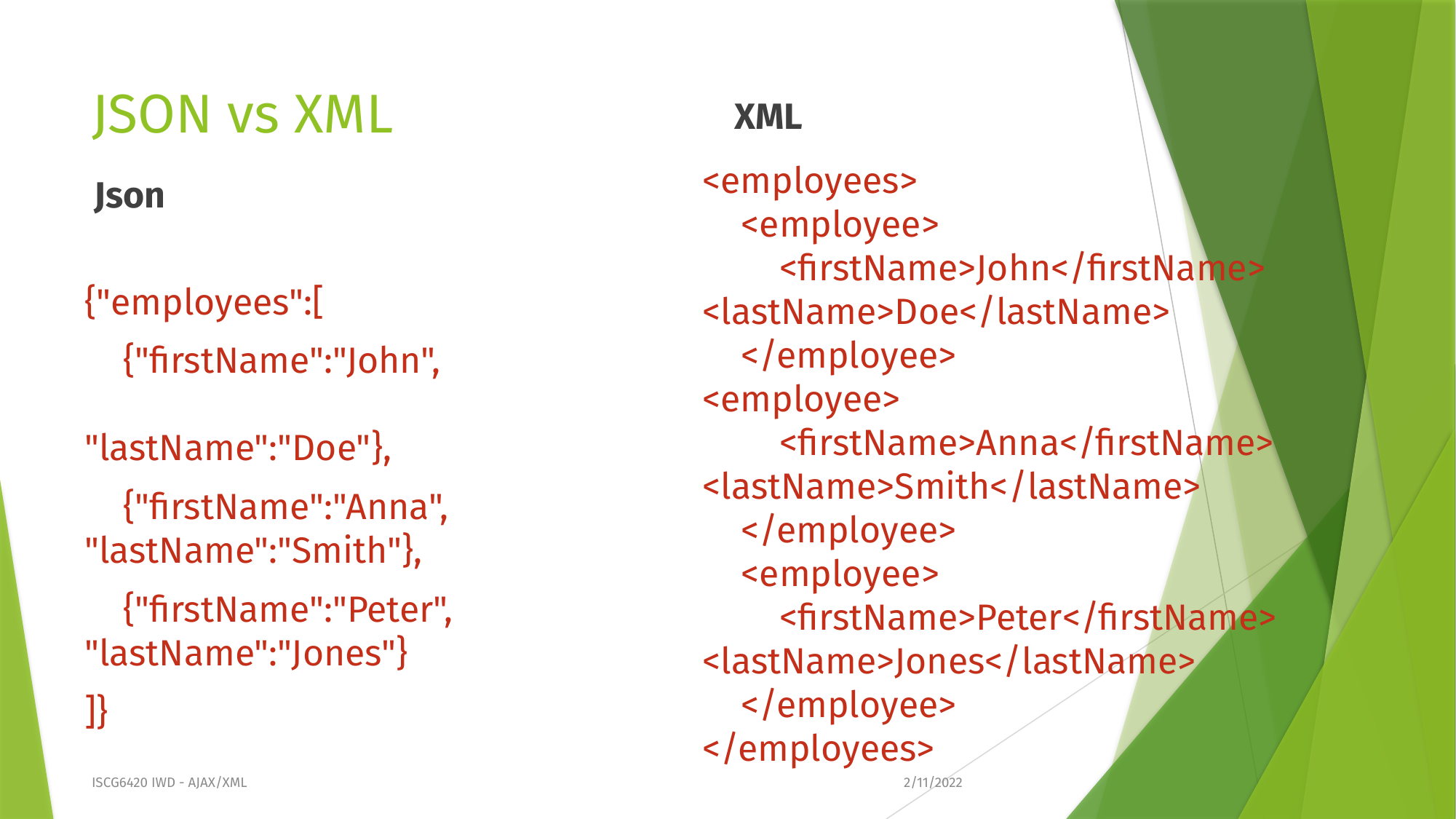

# JSON vs XML
XML
<employees>
    <employee>
        <firstName>John</firstName> 	<lastName>Doe</lastName>
    </employee>
<employee>
        <firstName>Anna</firstName> <lastName>Smith</lastName>
    </employee>
    <employee>
        <firstName>Peter</firstName> <lastName>Jones</lastName>
    </employee>
</employees>
Json
{"employees":[
    {"firstName":"John", 			    "lastName":"Doe"},
    {"firstName":"Anna", "lastName":"Smith"},
    {"firstName":"Peter", "lastName":"Jones"}
]}
2/11/2022
ISCG6420 IWD - AJAX/XML